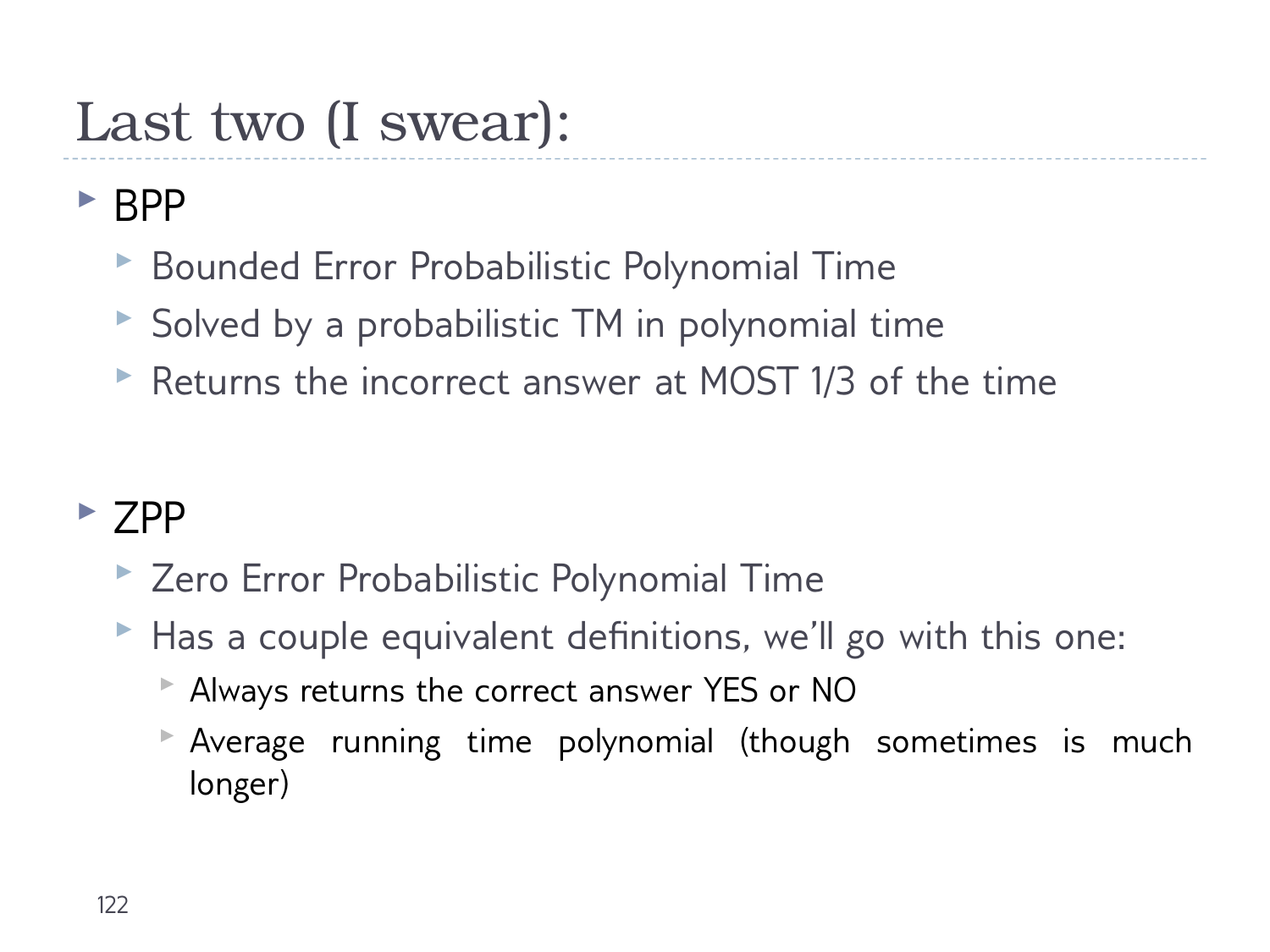

# Last two (I swear):
BPP
Bounded Error Probabilistic Polynomial Time
Solved by a probabilistic TM in polynomial time
Returns the incorrect answer at MOST 1/3 of the time

ZPP
Zero Error Probabilistic Polynomial Time
Has a couple equivalent definitions, we’ll go with this one:
Always returns the correct answer YES or NO
Average running time polynomial (though sometimes is much longer)
122